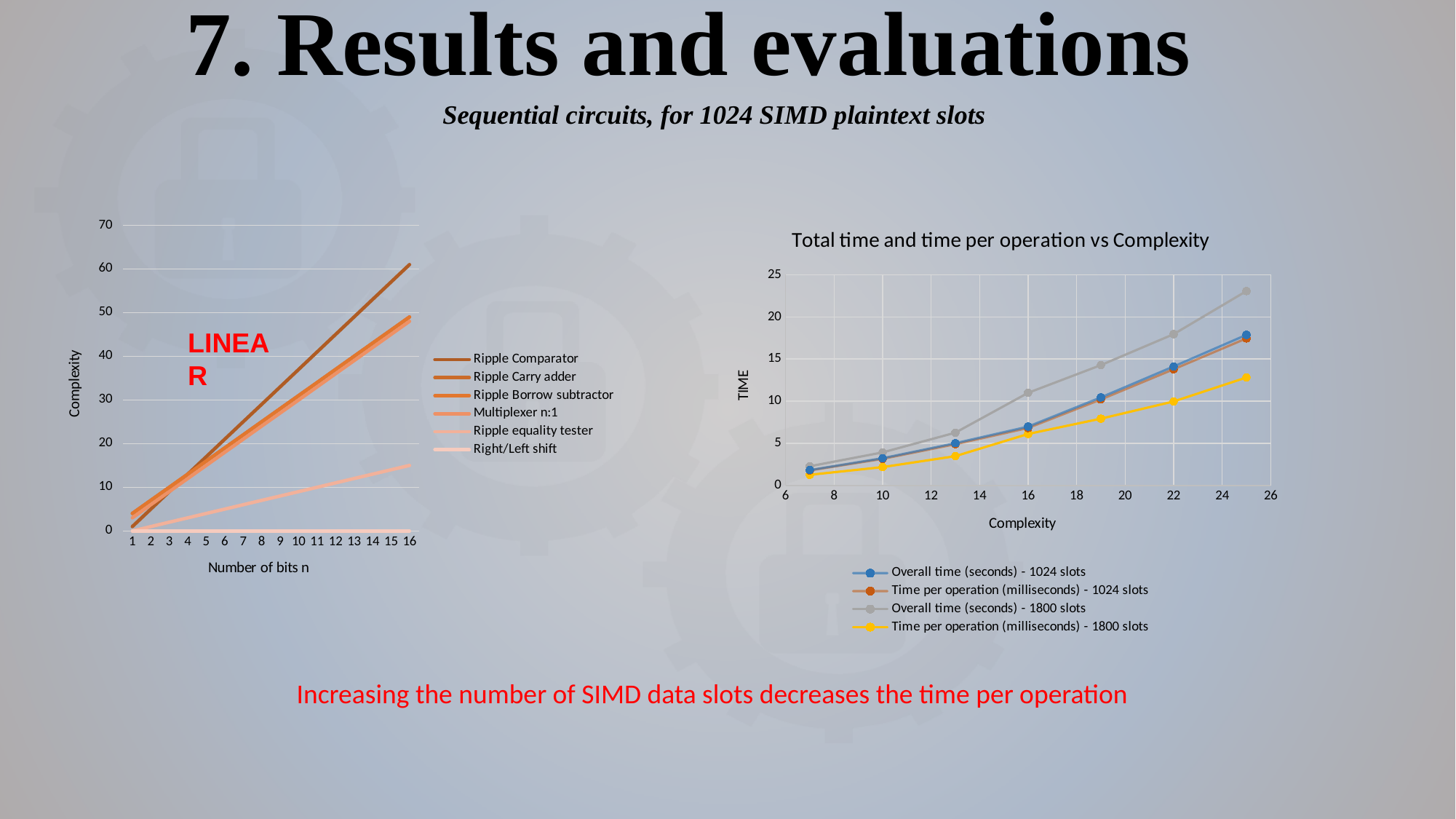

7. Results and evaluations
Sequential circuits, for 1024 SIMD plaintext slots

### Chart

| Category |  |  |  |  |  |  |
|---|---|---|---|---|---|---|

### Chart: Total time and time per operation vs Complexity

| Category |  |  |  |  |
|---|---|---|---|---|
LINEAR
Increasing the number of SIMD data slots decreases the time per operation